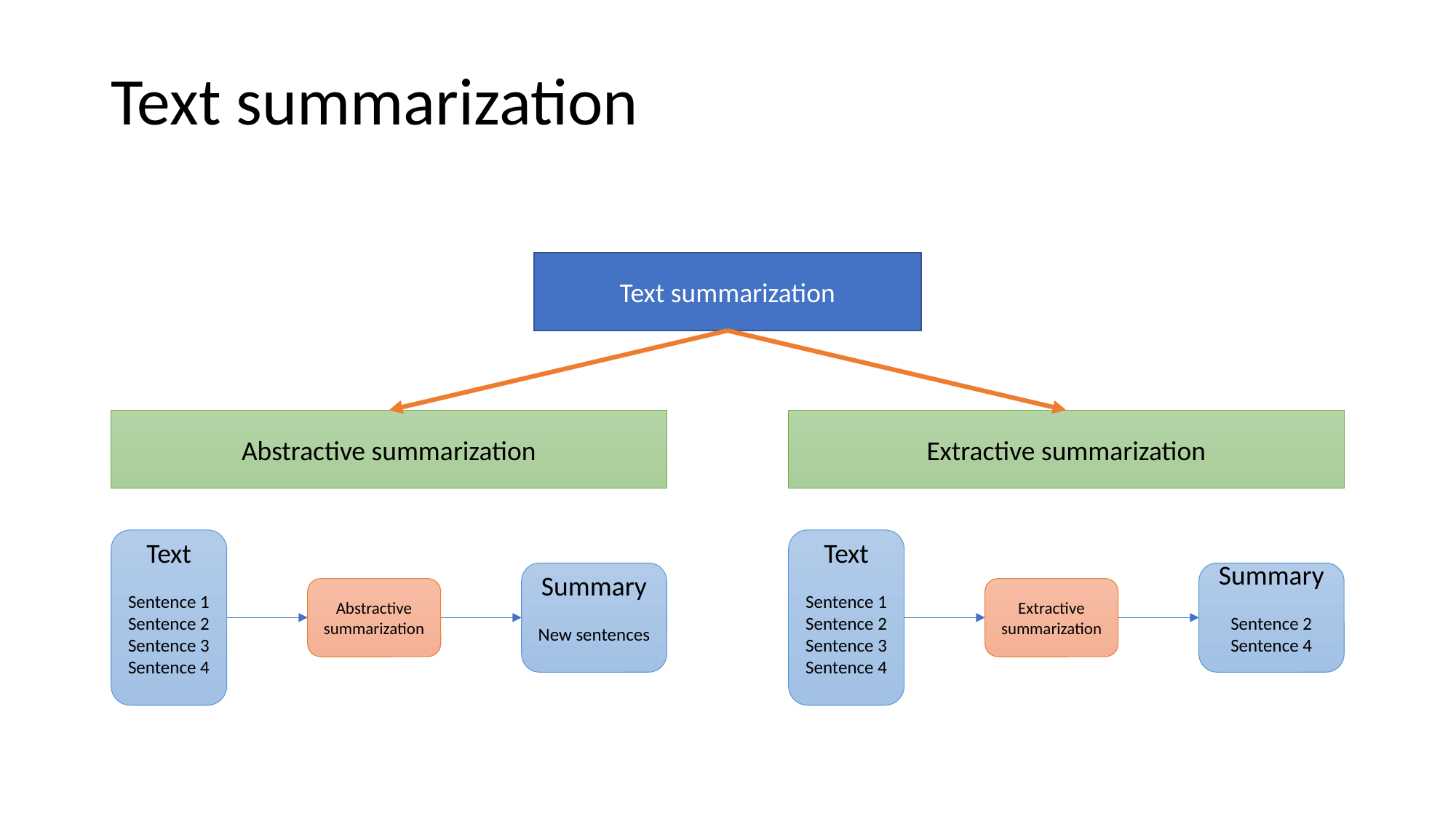

# Text summarization
Text summarization
Abstractive summarization
Extractive summarization
Text

Sentence 1
Sentence 2
Sentence 3
Sentence 4

Summary

New sentences

Abstractive summarization
Text

Sentence 1
Sentence 2
Sentence 3
Sentence 4

Summary

Sentence 2
Sentence 4

Extractive summarization